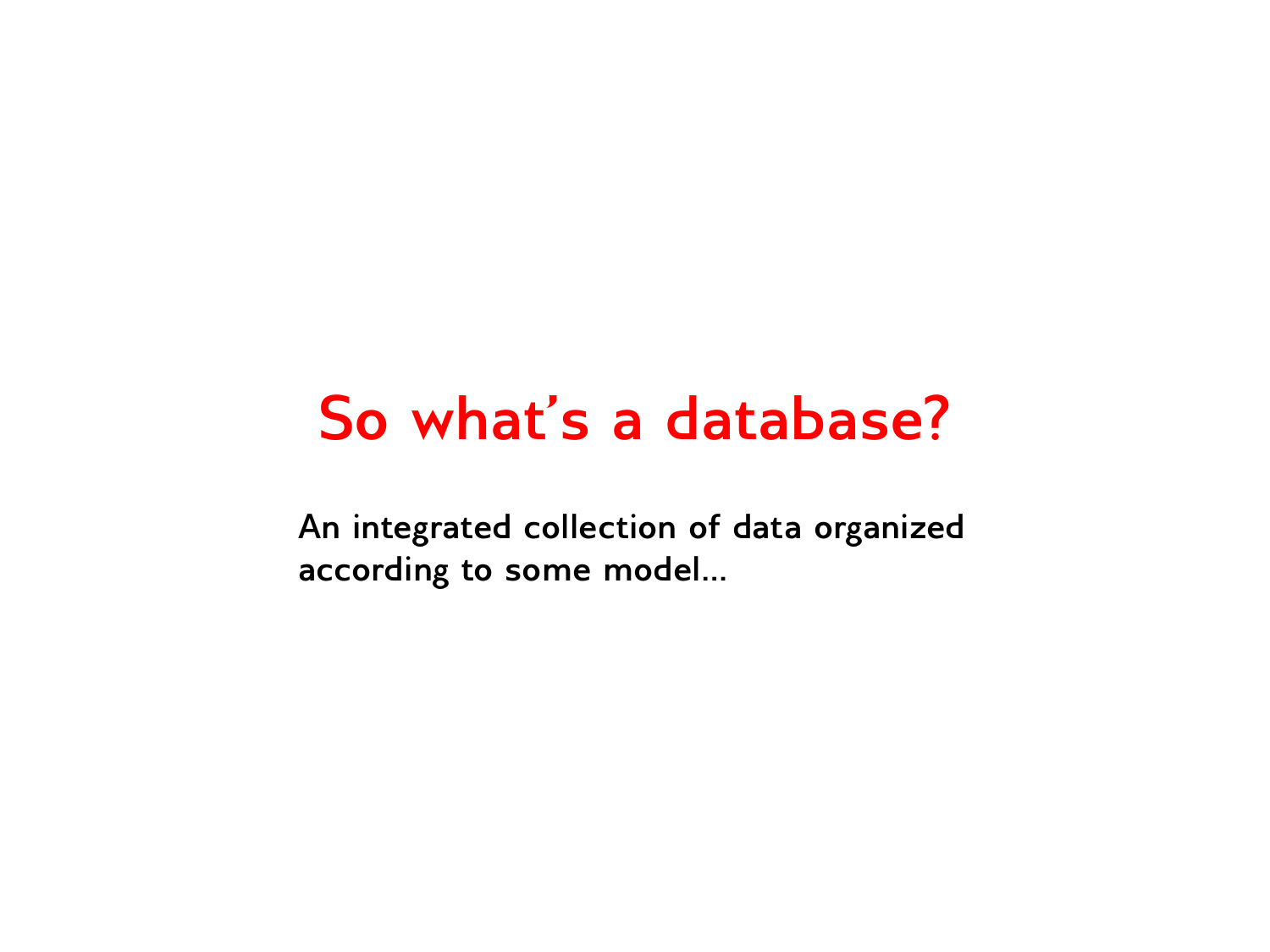

So what’s a database?
An integrated collection of data organized according to some model…